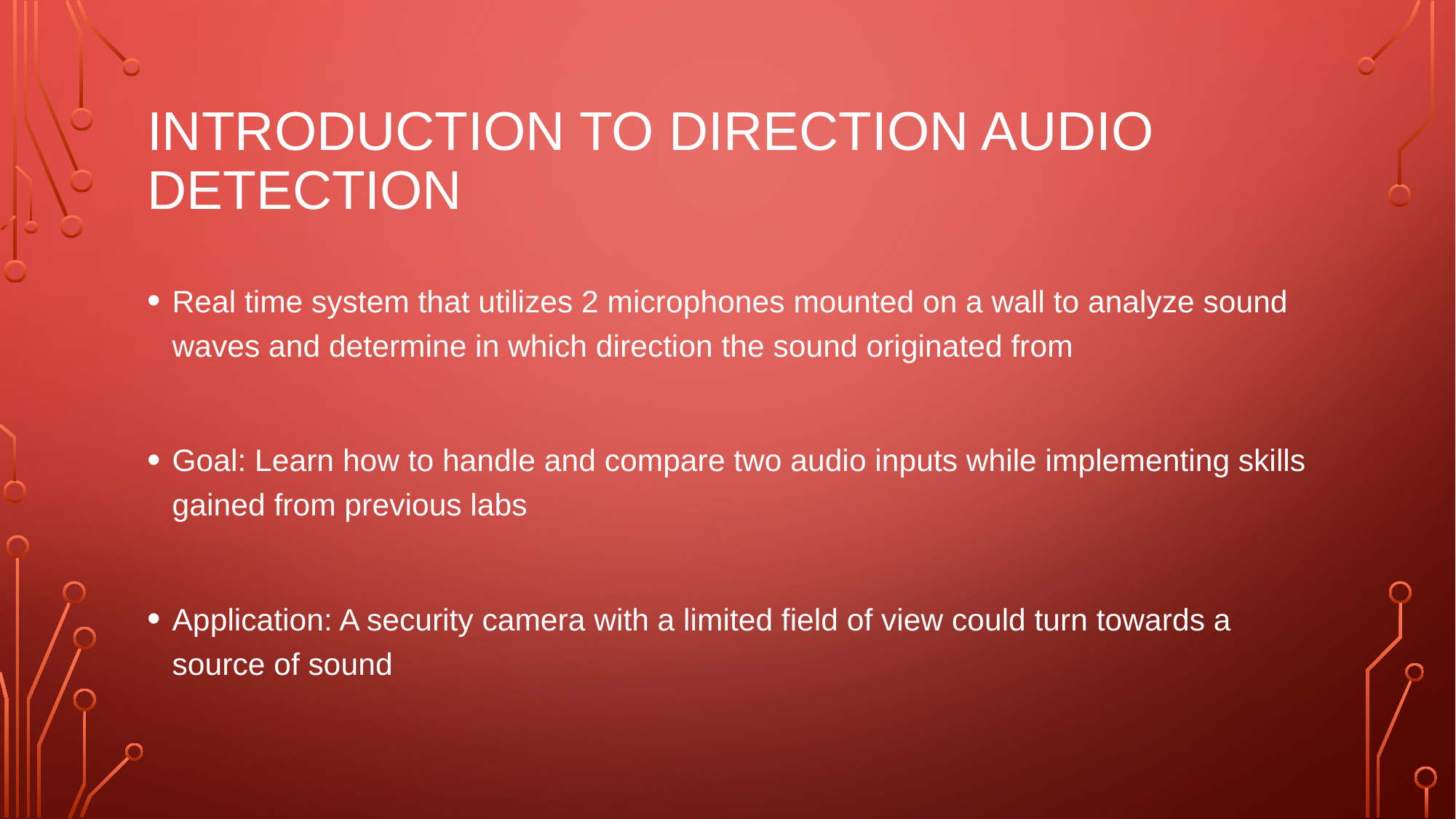

# Introduction to direction audio detection
Real time system that utilizes 2 microphones mounted on a wall to analyze sound waves and determine in which direction the sound originated from

Goal: Learn how to handle and compare two audio inputs while implementing skills gained from previous labs

Application: A security camera with a limited field of view could turn towards a source of sound